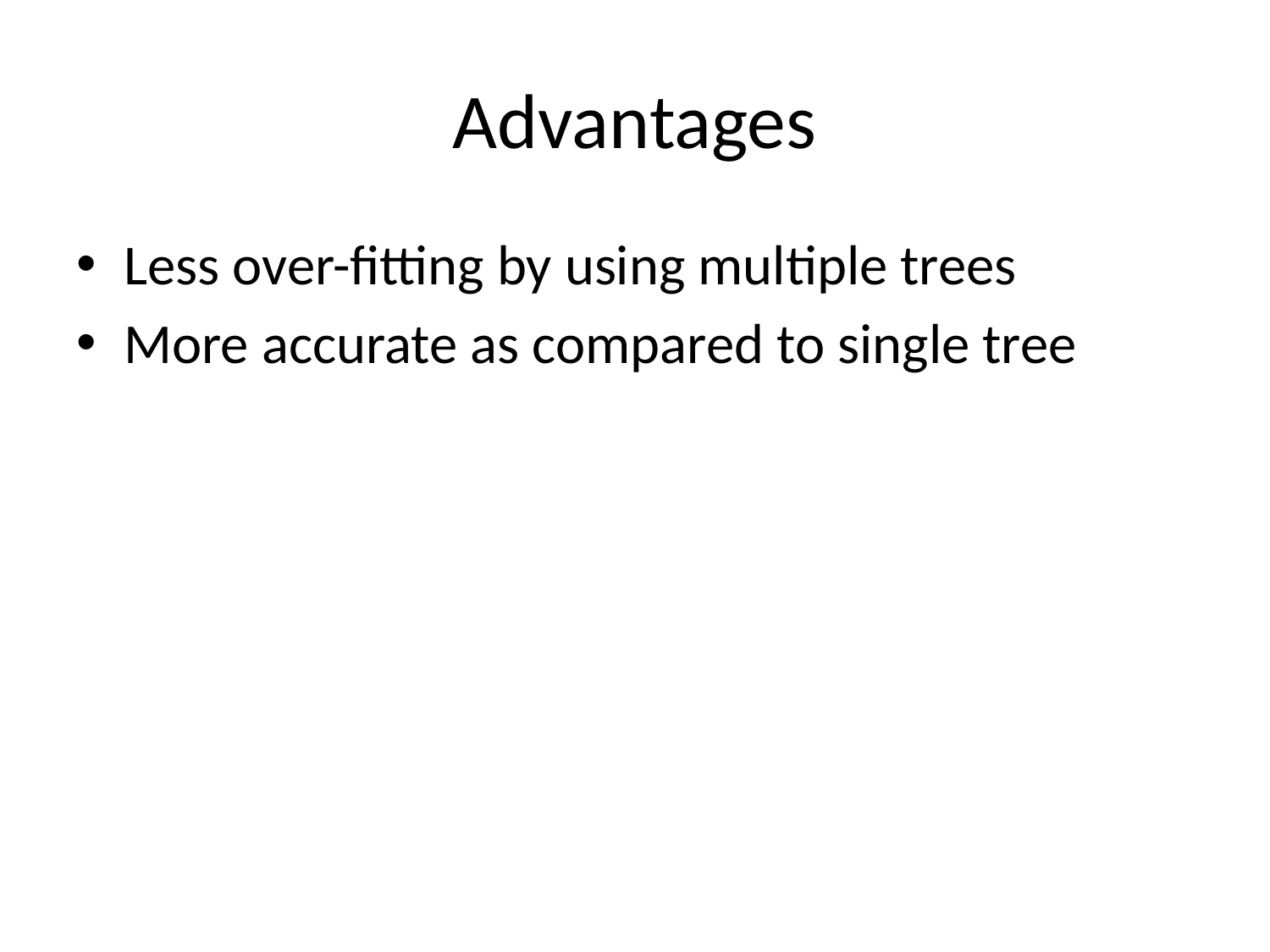

# Advantages
Less over-fitting by using multiple trees
More accurate as compared to single tree